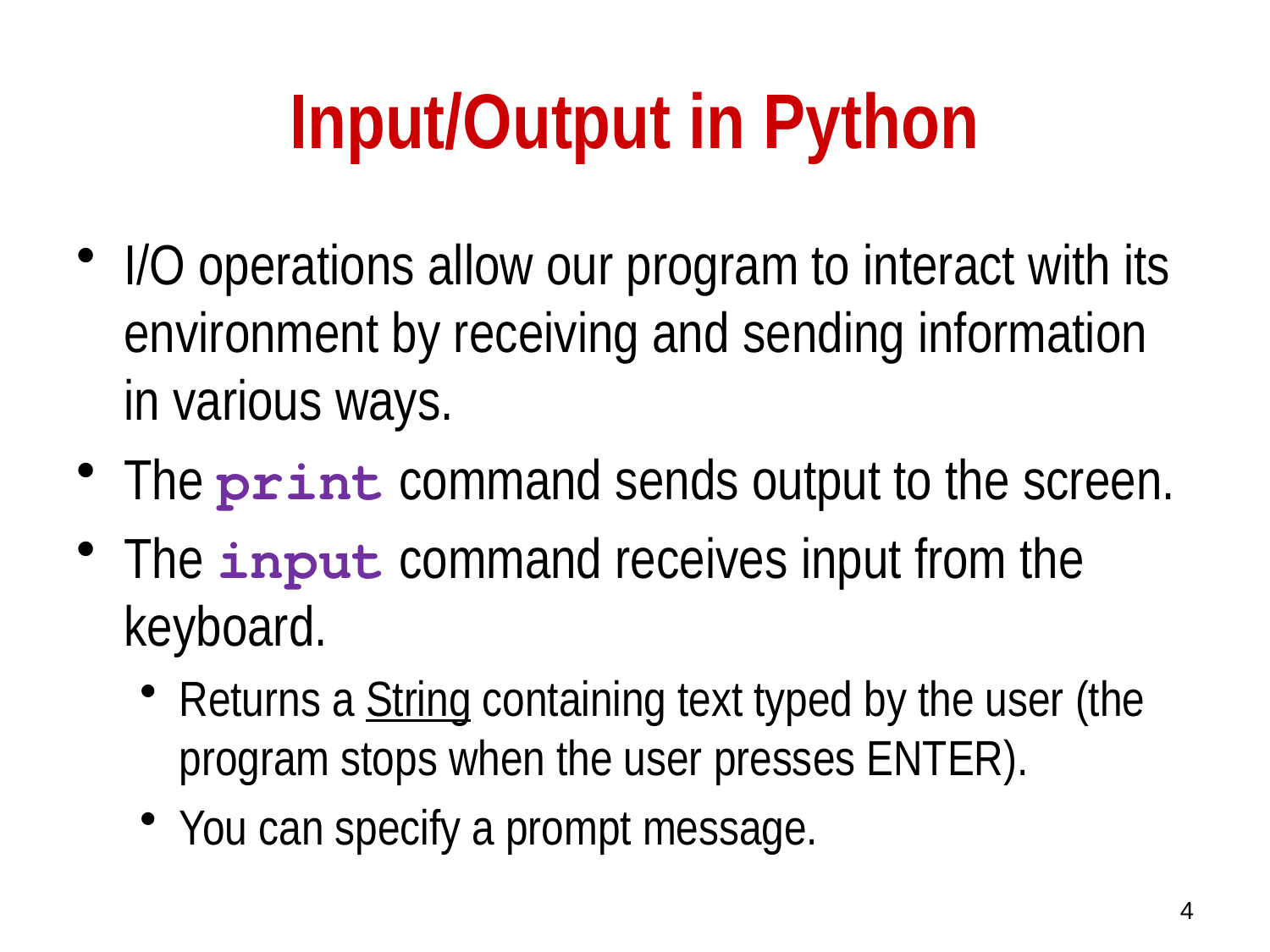

# Input/Output in Python
I/O operations allow our program to interact with its environment by receiving and sending information in various ways.
The print command sends output to the screen.
The input command receives input from the keyboard.
Returns a String containing text typed by the user (the program stops when the user presses ENTER).
You can specify a prompt message.
4